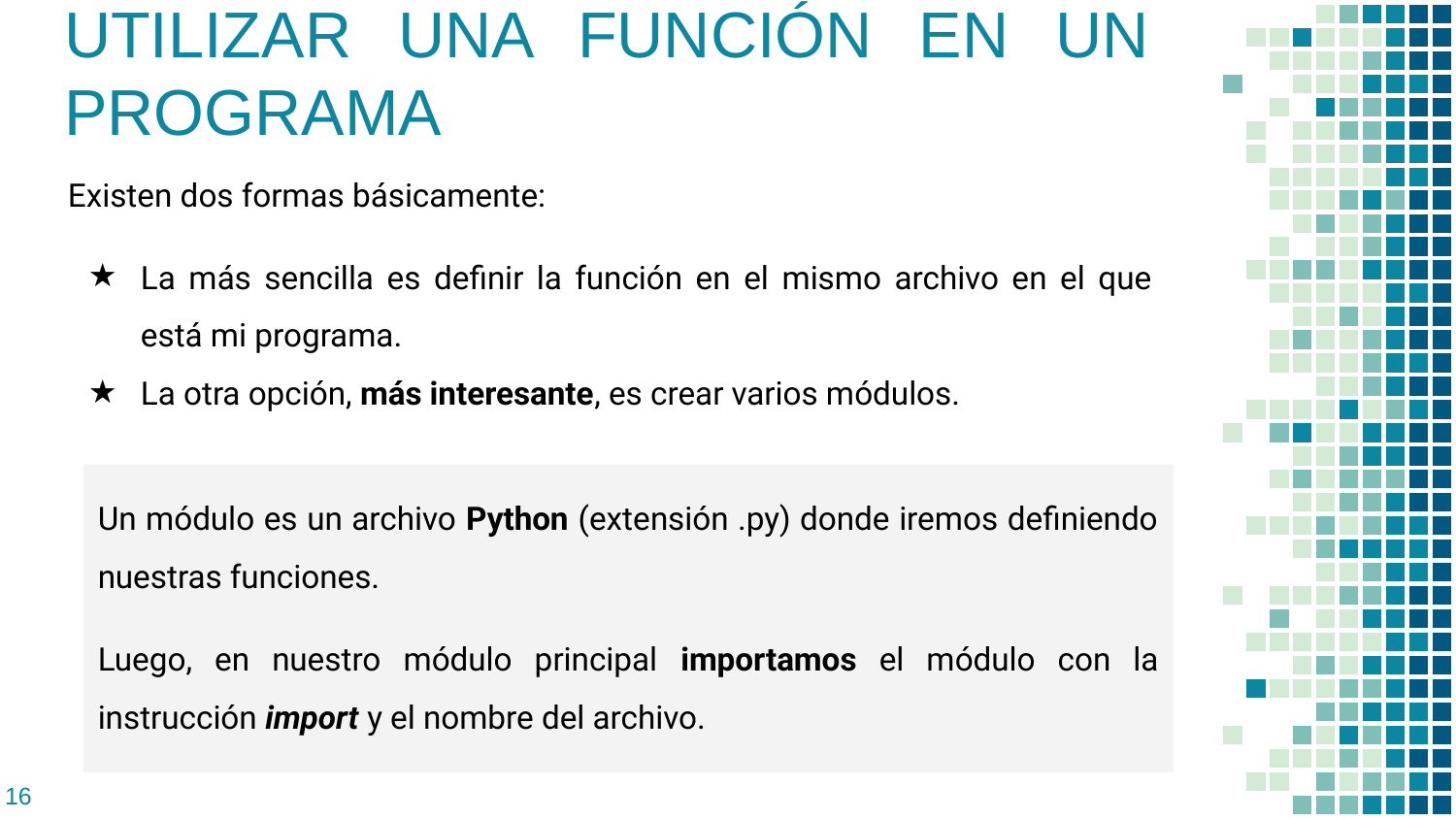

# UTILIZAR UNA FUNCIÓN EN UN PROGRAMA

Existen dos formas básicamente:
La más sencilla es definir la función en el mismo archivo en el que está mi programa.
La otra opción, más interesante, es crear varios módulos.

Un módulo es un archivo Python (extensión .py) donde iremos definiendo nuestras funciones.
Luego, en nuestro módulo principal importamos el módulo con la instrucción import y el nombre del archivo.
16